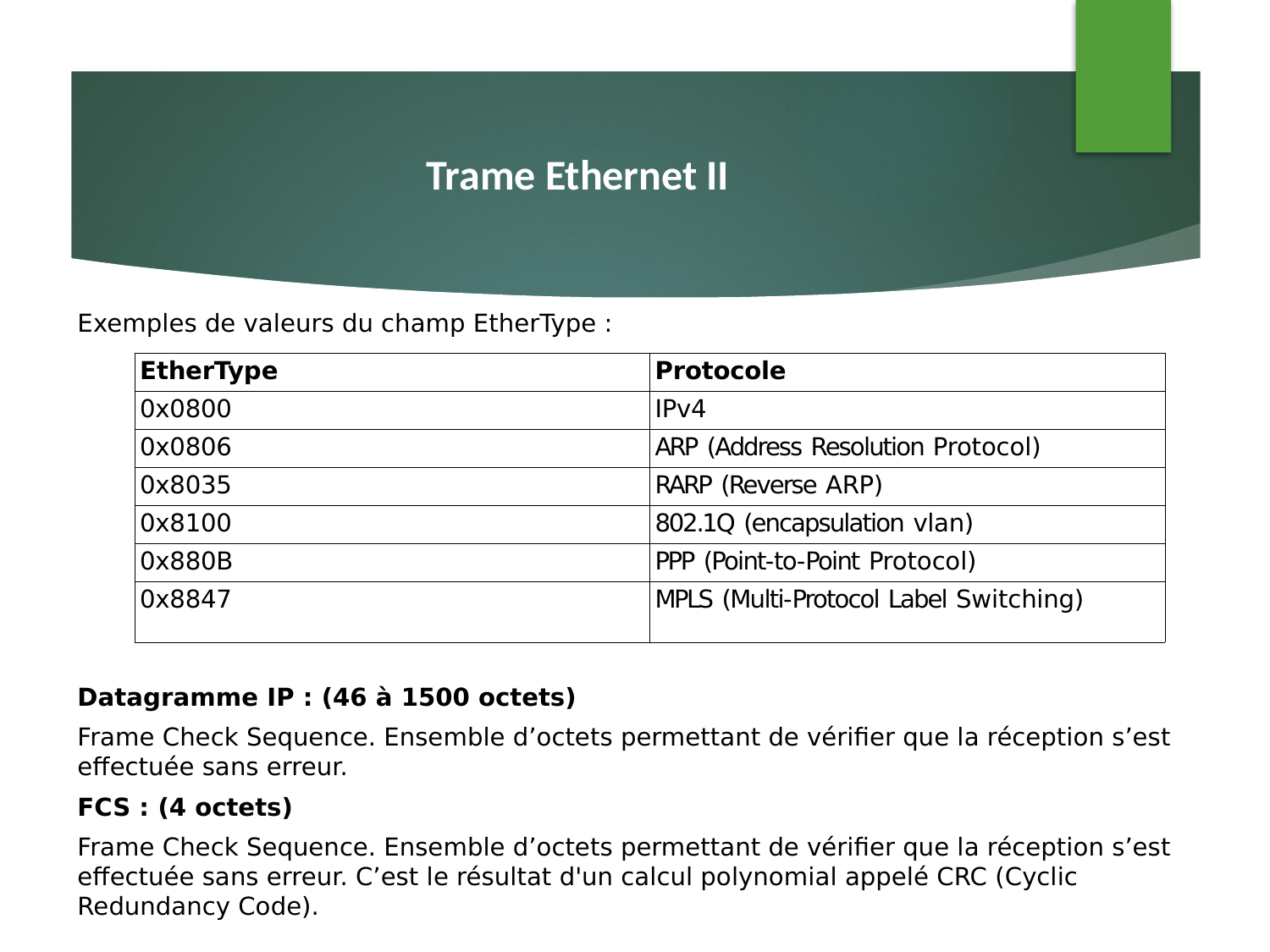

# Trame Ethernet II
Exemples de valeurs du champ EtherType :
| EtherType | Protocole |
| --- | --- |
| 0x0800 | IPv4 |
| 0x0806 | ARP (Address Resolution Protocol) |
| 0x8035 | RARP (Reverse ARP) |
| 0x8100 | 802.1Q (encapsulation vlan) |
| 0x880B | PPP (Point-to-Point Protocol) |
| 0x8847 | MPLS (Multi-Protocol Label Switching) |

Datagramme IP : (46 à 1500 octets)
Frame Check Sequence. Ensemble d’octets permettant de vérifier que la réception s’est effectuée sans erreur.
FCS : (4 octets)
Frame Check Sequence. Ensemble d’octets permettant de vérifier que la réception s’est effectuée sans erreur. C’est le résultat d'un calcul polynomial appelé CRC (Cyclic Redundancy Code).